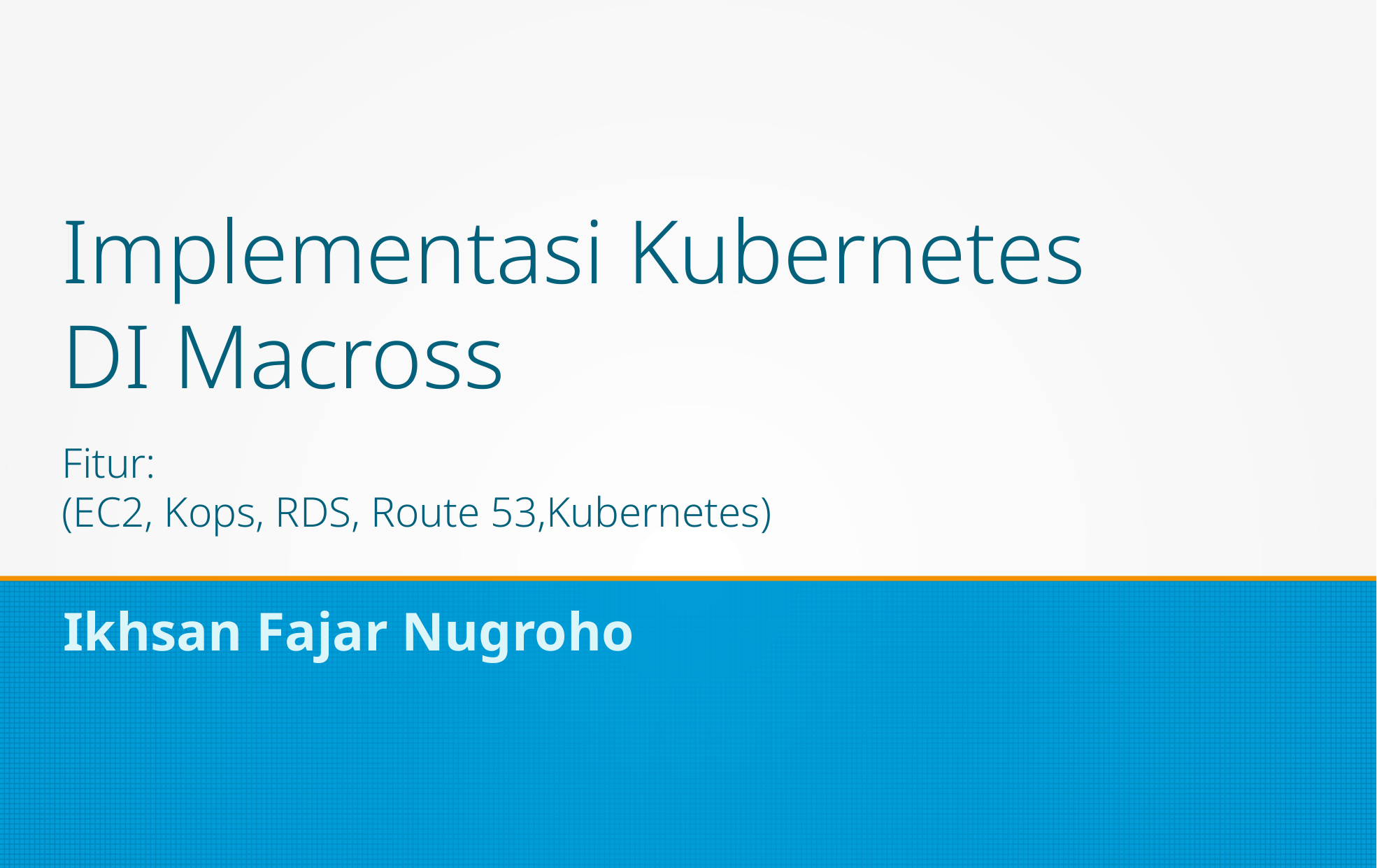

Implementasi Kubernetes
DI Macross
Fitur:
(EC2, Kops, RDS, Route 53,Kubernetes)
Ikhsan Fajar Nugroho